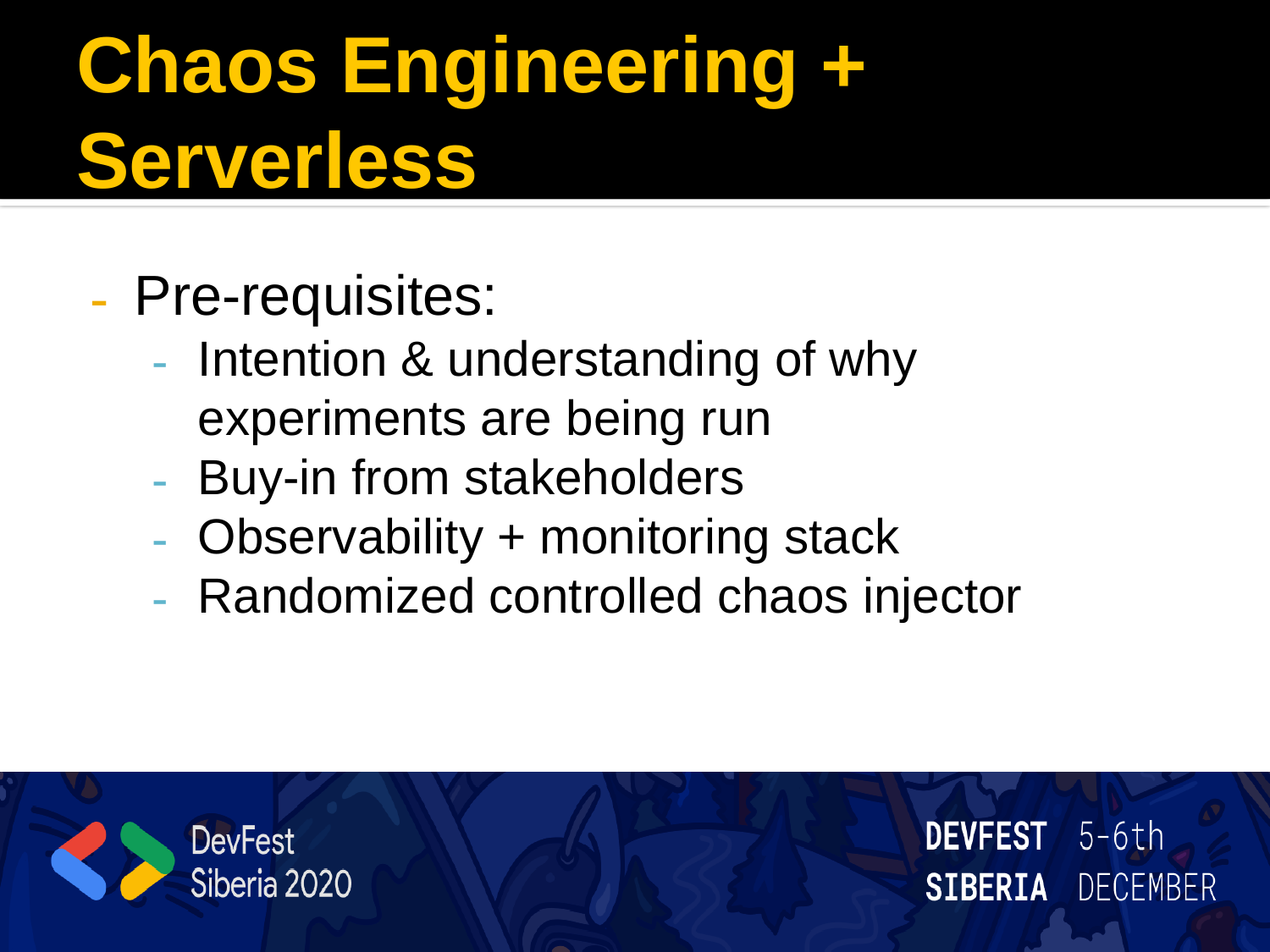

# Chaos Engineering + Serverless
Pre-requisites:
Intention & understanding of why experiments are being run
Buy-in from stakeholders
Observability + monitoring stack
Randomized controlled chaos injector